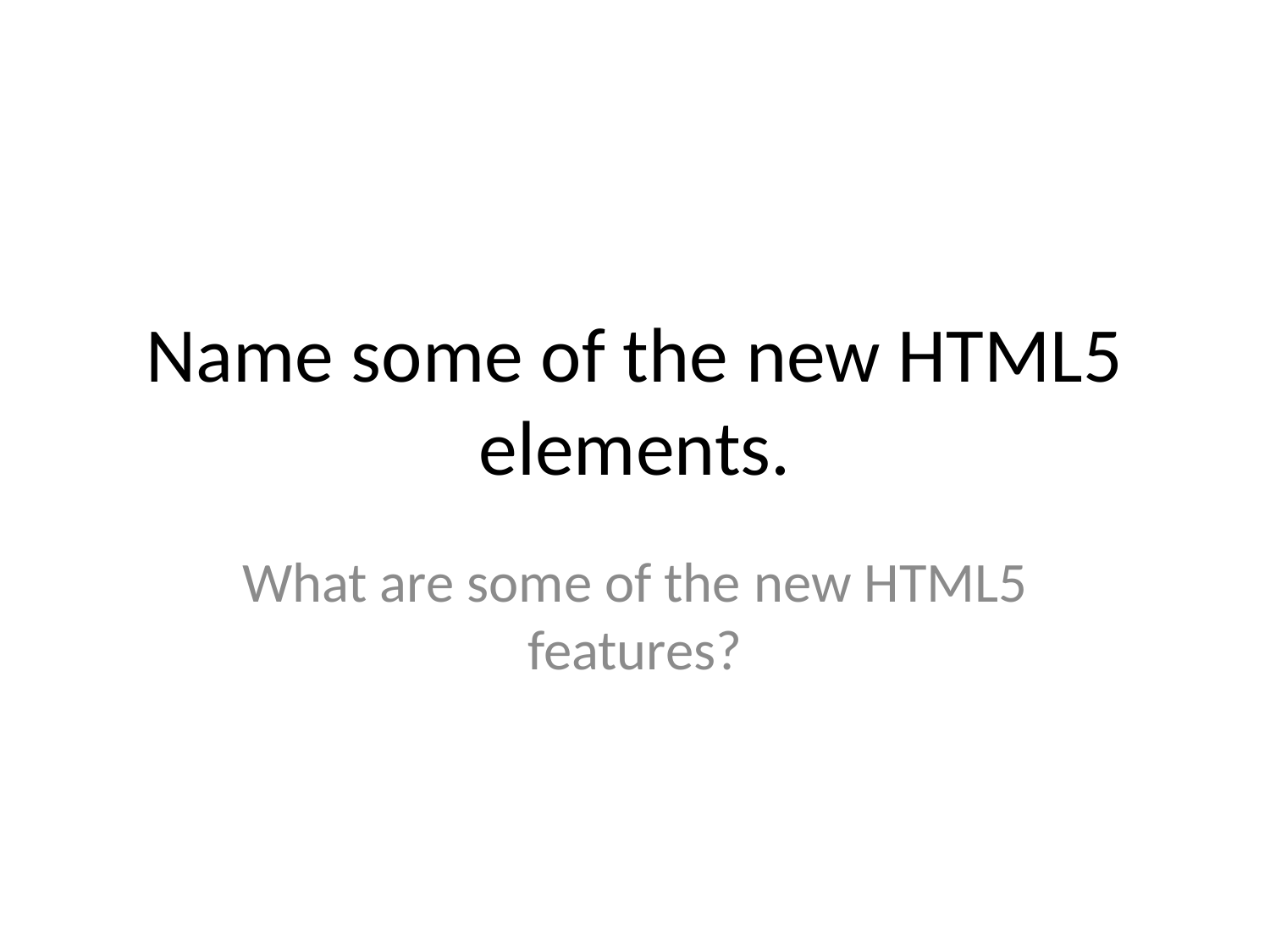

# Name some of the new HTML5 elements.
What are some of the new HTML5 features?